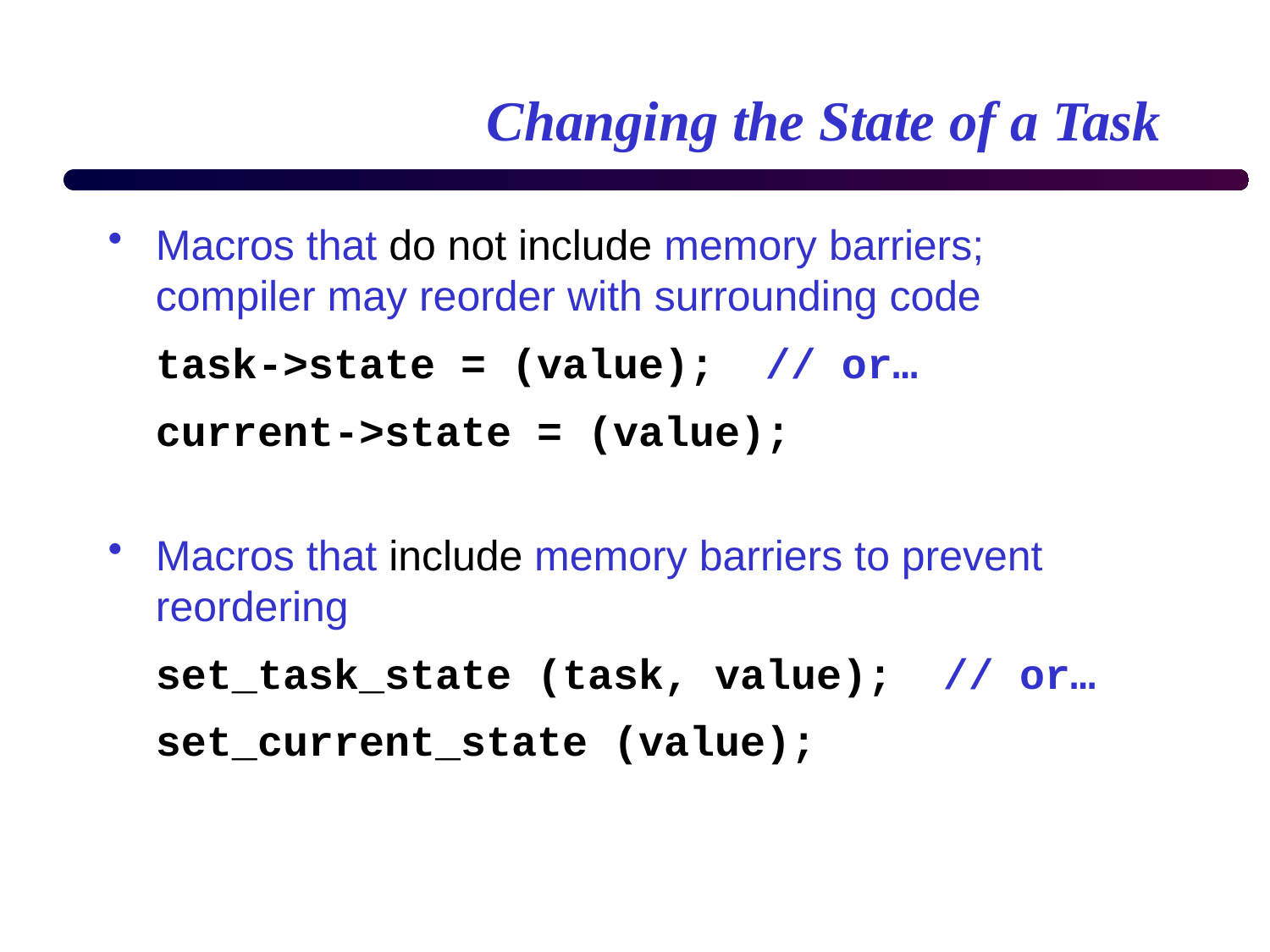

# Changing the State of a Task
Macros that do not include memory barriers;
compiler may reorder with surrounding code
	task->state = (value);  // or…
	current->state = (value);

Macros that include memory barriers to prevent reordering
	set_task_state (task, value);  // or…
	set_current_state (value);